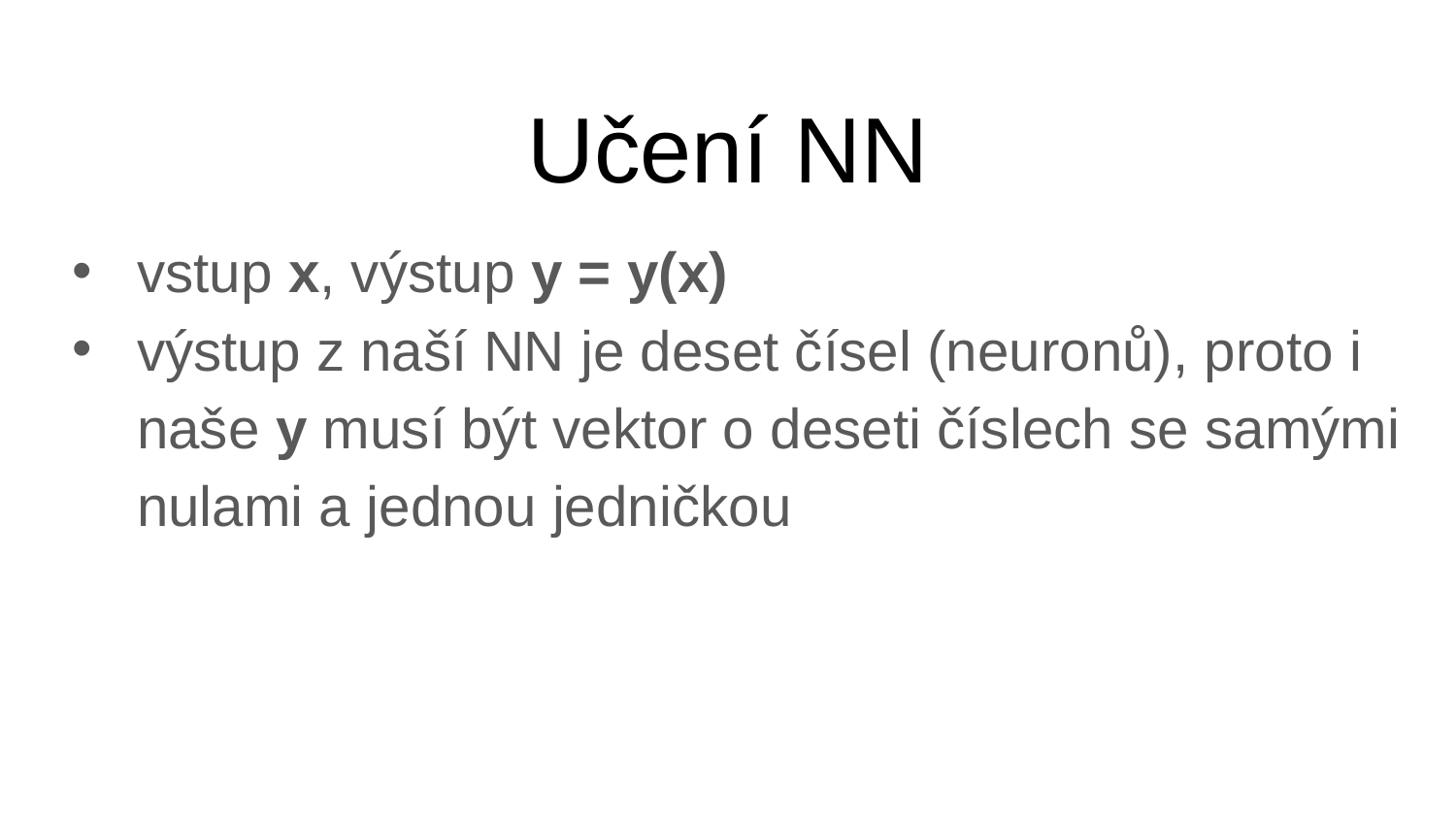

# Učení NN
vstup x, výstup y = y(x)
výstup z naší NN je deset čísel (neuronů), proto i naše y musí být vektor o deseti číslech se samými nulami a jednou jedničkou